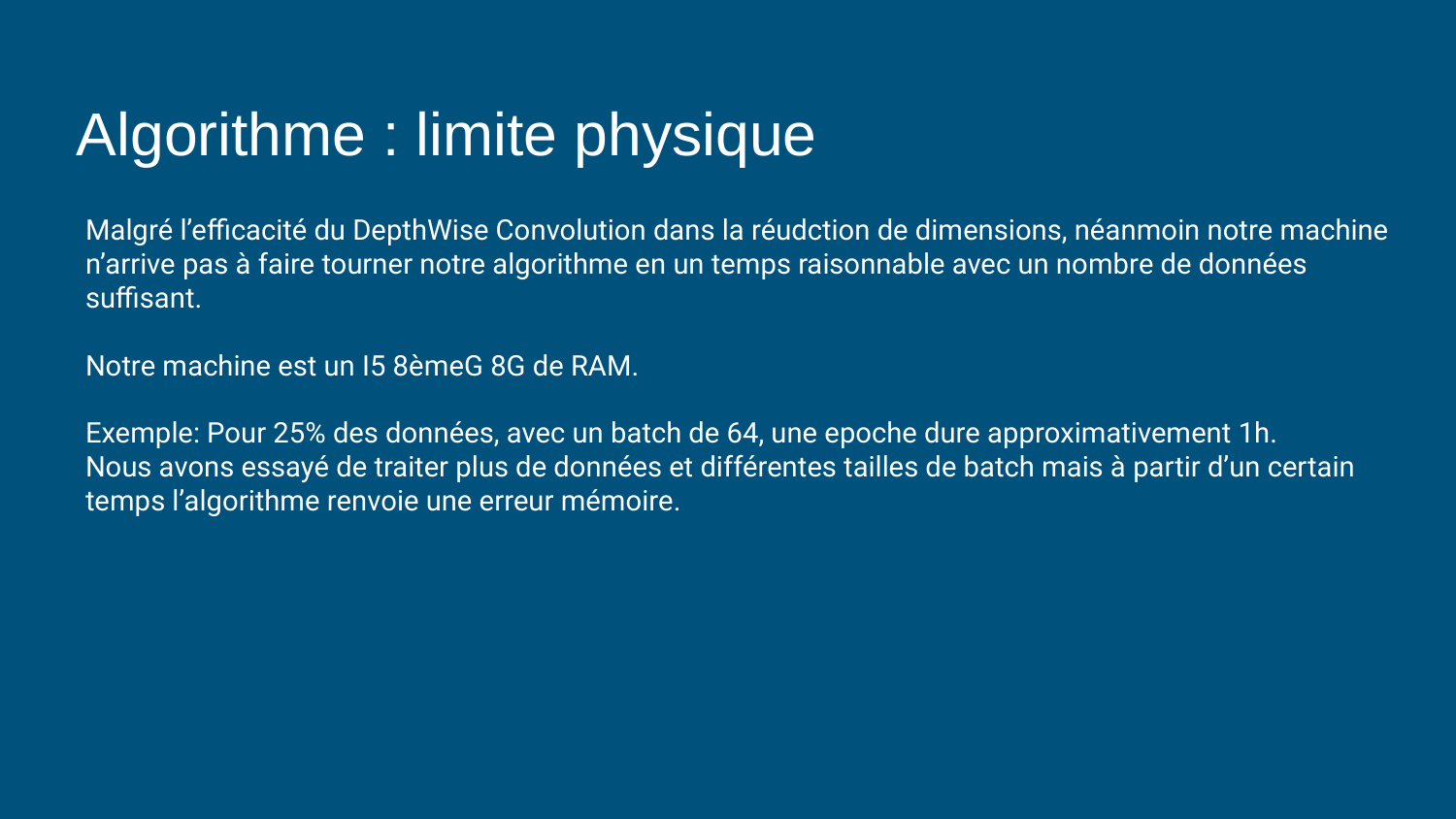

# Algorithme : limite physique
Malgré l’efficacité du DepthWise Convolution dans la réudction de dimensions, néanmoin notre machine n’arrive pas à faire tourner notre algorithme en un temps raisonnable avec un nombre de données suffisant.

Notre machine est un I5 8èmeG 8G de RAM.

Exemple: Pour 25% des données, avec un batch de 64, une epoche dure approximativement 1h.
Nous avons essayé de traiter plus de données et différentes tailles de batch mais à partir d’un certain temps l’algorithme renvoie une erreur mémoire.